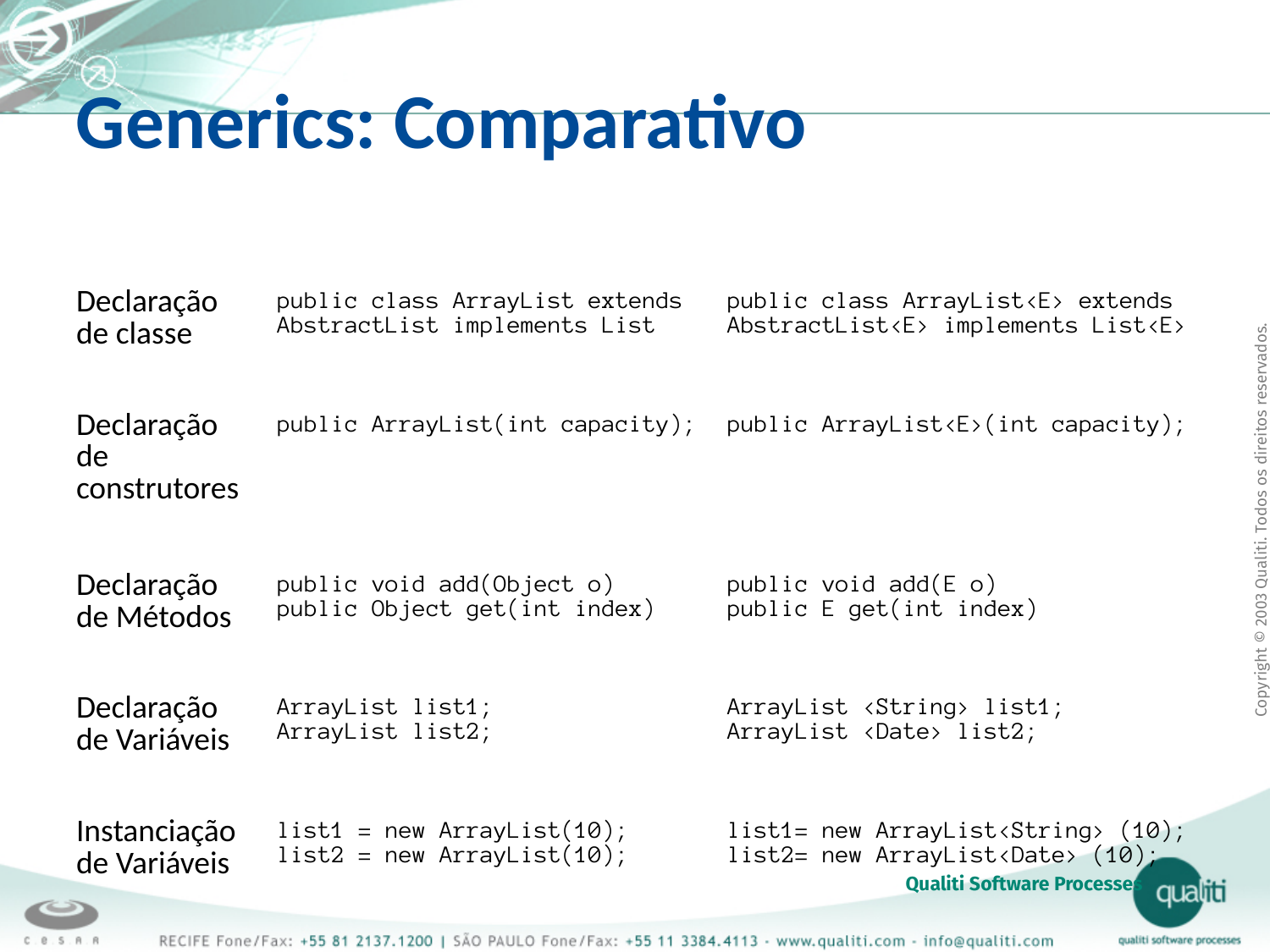

Generics: Comparativo
|  | Classes Não Genéricas | Classes Genéricas |
| --- | --- | --- |
| Declaração de classe | public class ArrayList extends AbstractList implements List | public class ArrayList<E> extends AbstractList<E> implements List<E> |
| Declaração de construtores | public ArrayList(int capacity); | public ArrayList<E>(int capacity); |
| Declaração de Métodos | public void add(Object o) public Object get(int index) | public void add(E o) public E get(int index) |
| Declaração de Variáveis | ArrayList list1; ArrayList list2; | ArrayList <String> list1; ArrayList <Date> list2; |
| Instanciação de Variáveis | list1 = new ArrayList(10); list2 = new ArrayList(10); | list1= new ArrayList<String> (10); list2= new ArrayList<Date> (10); |